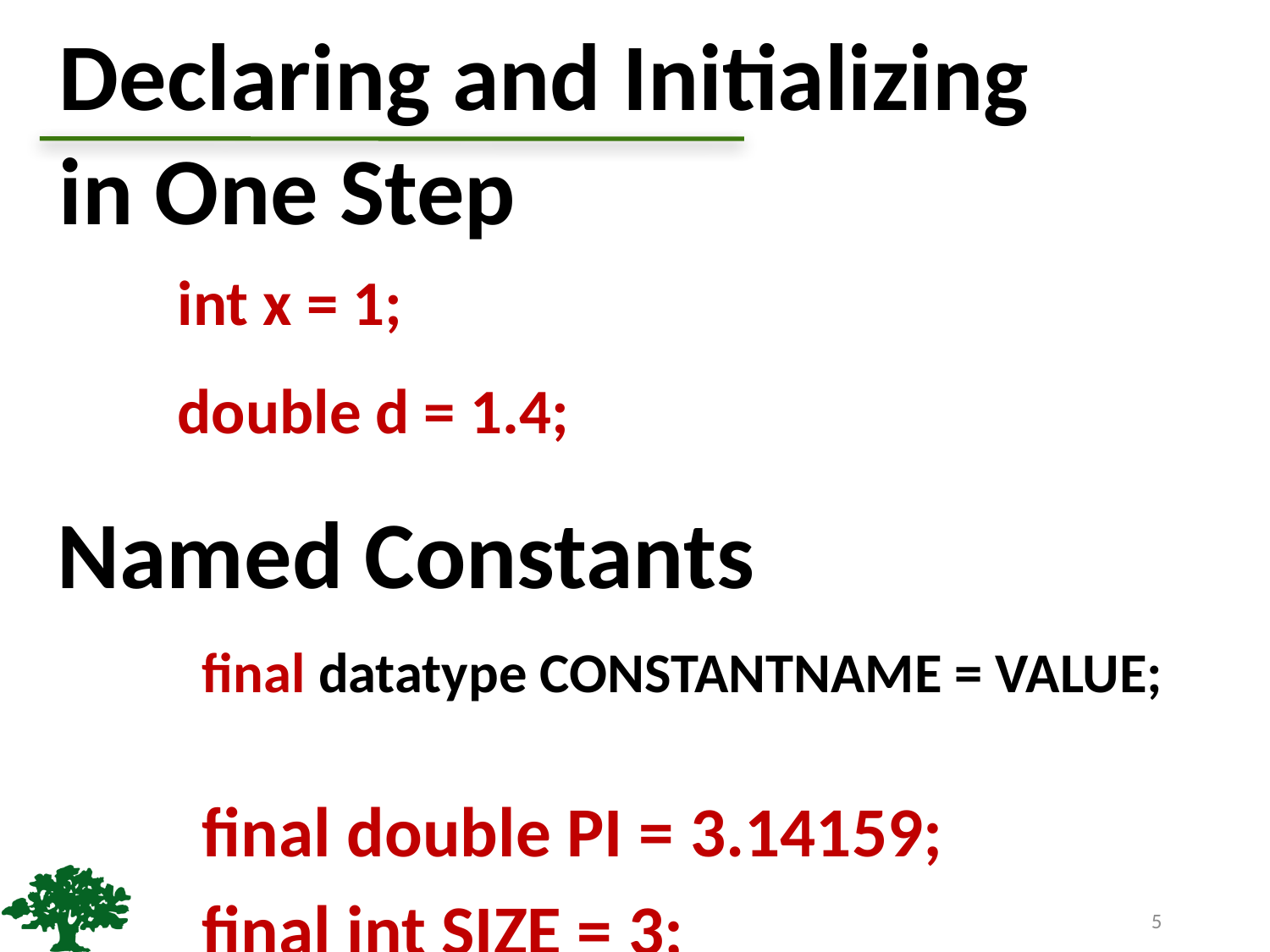

Declaring and Initializing
in One Step
int x = 1;
double d = 1.4;

# Named Constants
final datatype CONSTANTNAME = VALUE;
final double PI = 3.14159;
final int SIZE = 3;
5